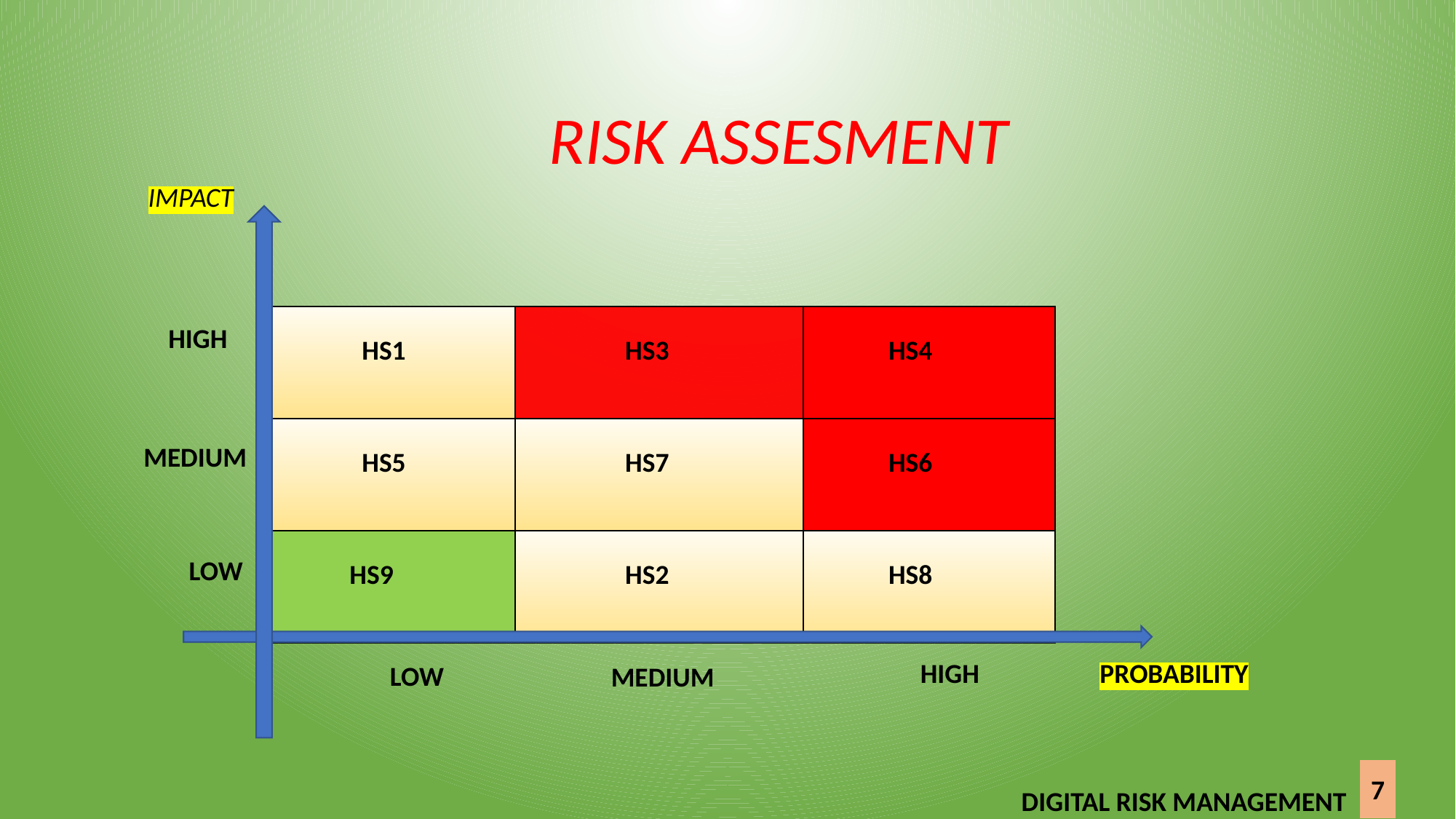

# RISK ASSESMENT
IMPACT

| HS1 | HS3 | HS4 |
| --- | --- | --- |
| HS5 | HS7 | HS6 |
| HS9 | HS2 | HS8 |
HIGH
MEDIUM
LOW

HIGH
PROBABILITY
LOW
MEDIUM
7
DIGITAL RISK MANAGEMENT